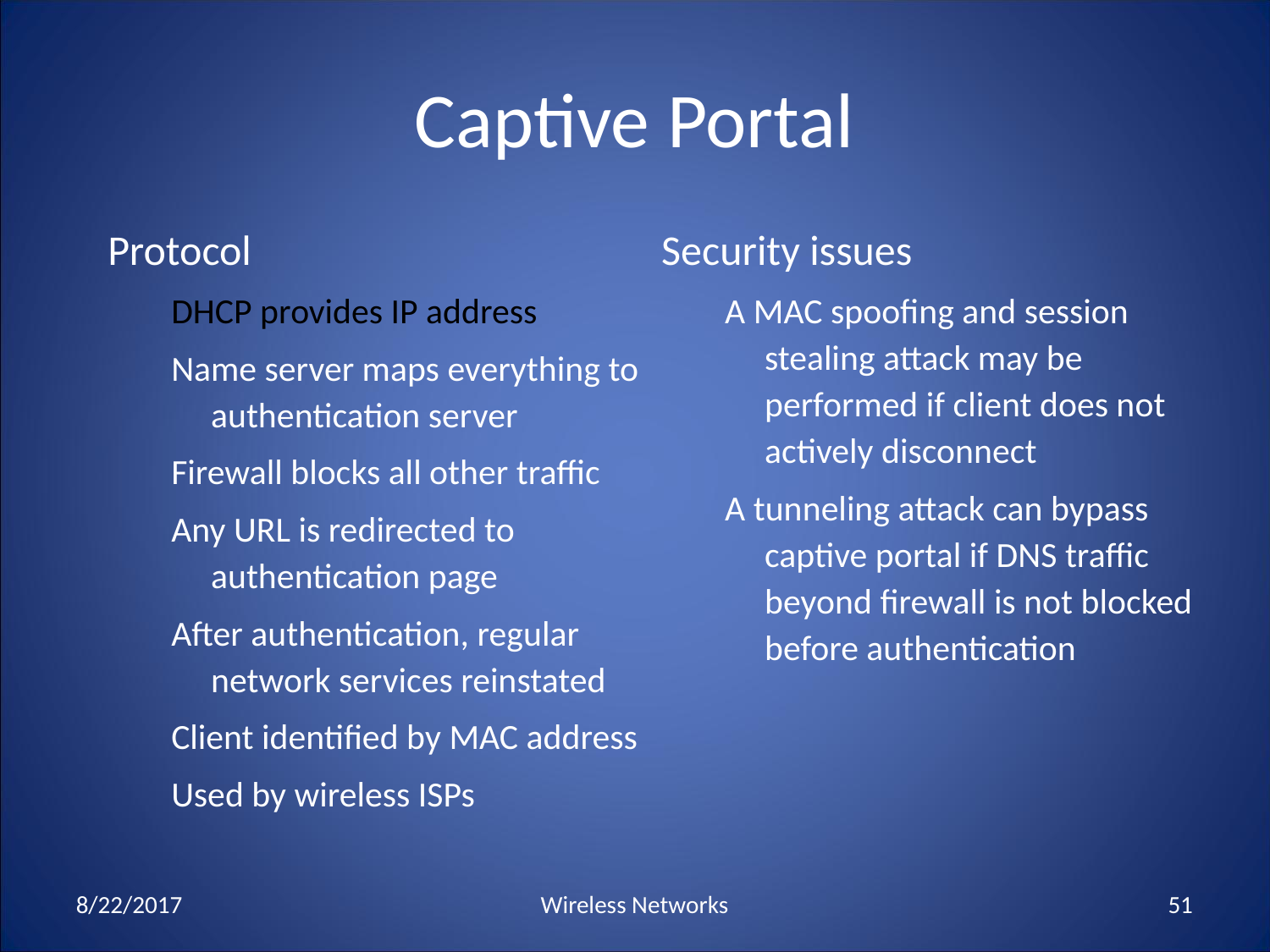

# Captive Portal
Protocol
DHCP provides IP address
Name server maps everything to authentication server
Firewall blocks all other traffic
Any URL is redirected to authentication page
After authentication, regular network services reinstated
Client identified by MAC address
Used by wireless ISPs
Security issues
A MAC spoofing and session stealing attack may be performed if client does not actively disconnect
A tunneling attack can bypass captive portal if DNS traffic beyond firewall is not blocked before authentication
8/22/2017
Wireless Networks
51